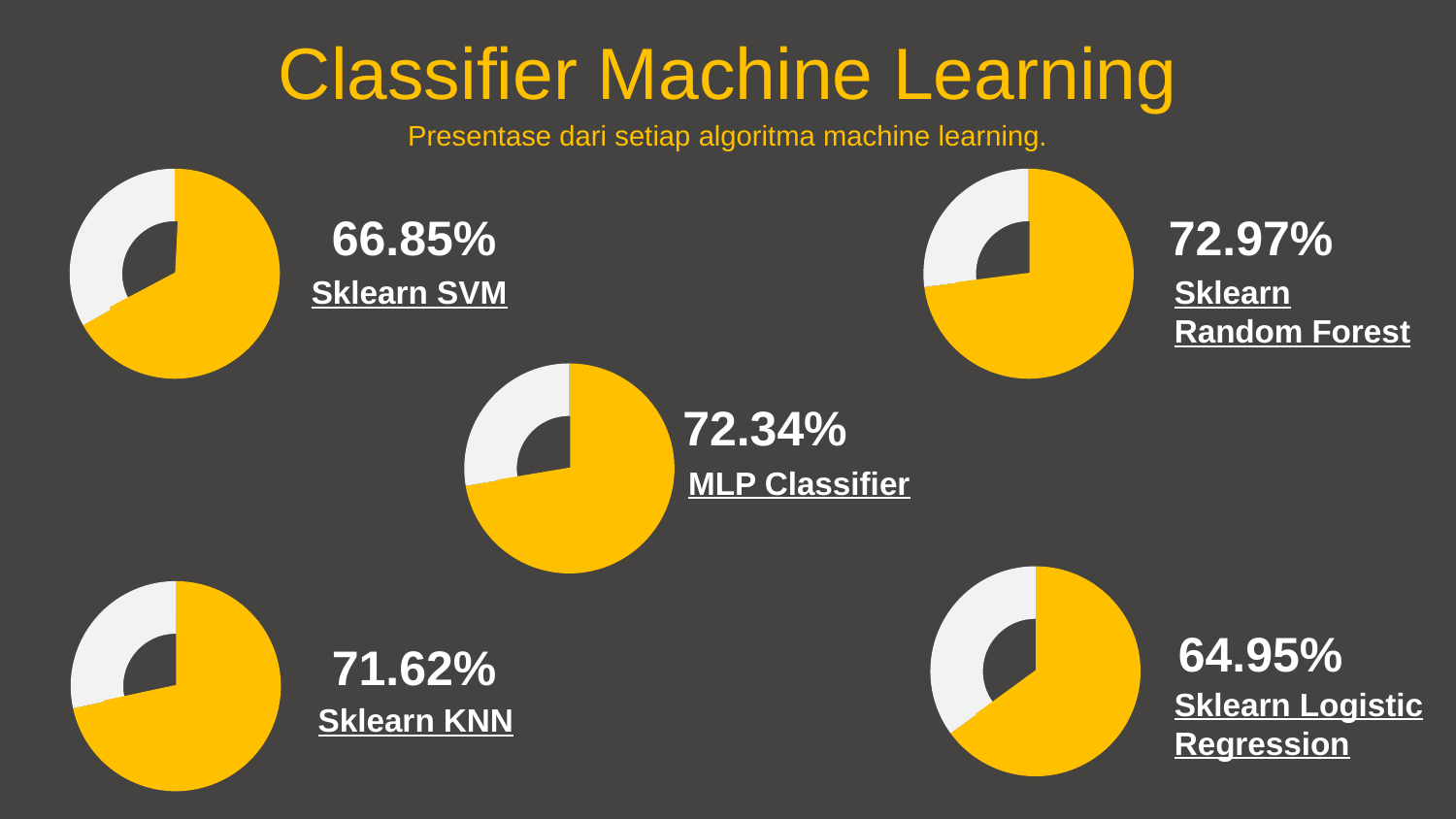

Classifier Machine Learning
Presentase dari setiap algoritma machine learning.

### Chart

| Category | % |
|---|---|
| colored | 66.85 |
| blank | 33.15 |

### Chart

| Category | Sales |
|---|---|
| 1st Qtr | 66.85 |
| 2nd Qtr | 33.85 |

### Chart

| Category | % |
|---|---|
| colored | 72.97 |
| blank | 27.03 |

### Chart

| Category | Sales |
|---|---|
| 1st Qtr | 72.97 |
| 2nd Qtr | 27.03 |
72.97%
66.85%
Sklearn SVM
Sklearn Random Forest

### Chart

| Category | % |
|---|---|
| colored | 72.34 |
| blank | 27.66 |

### Chart

| Category | Sales |
|---|---|
| 1st Qtr | 72.34 |
| 2nd Qtr | 27.66 |
72.34%
MLP Classifier

### Chart

| Category |
|---|

### Chart

| Category | % |
|---|---|
| colored | 64.95 |
| blank | 35.05 |

### Chart

| Category | Sales |
|---|---|
| 1st Qtr | 64.95 |
| 2nd Qtr | 35.05 |

### Chart

| Category | % |
|---|---|
| colored | 71.62 |
| blank | 28.38 |

### Chart

| Category | Sales |
|---|---|
| 1st Qtr | 71.62 |
| 2nd Qtr | 28.38 |
64.95%
71.62%
Sklearn Logistic Regression
Sklearn KNN